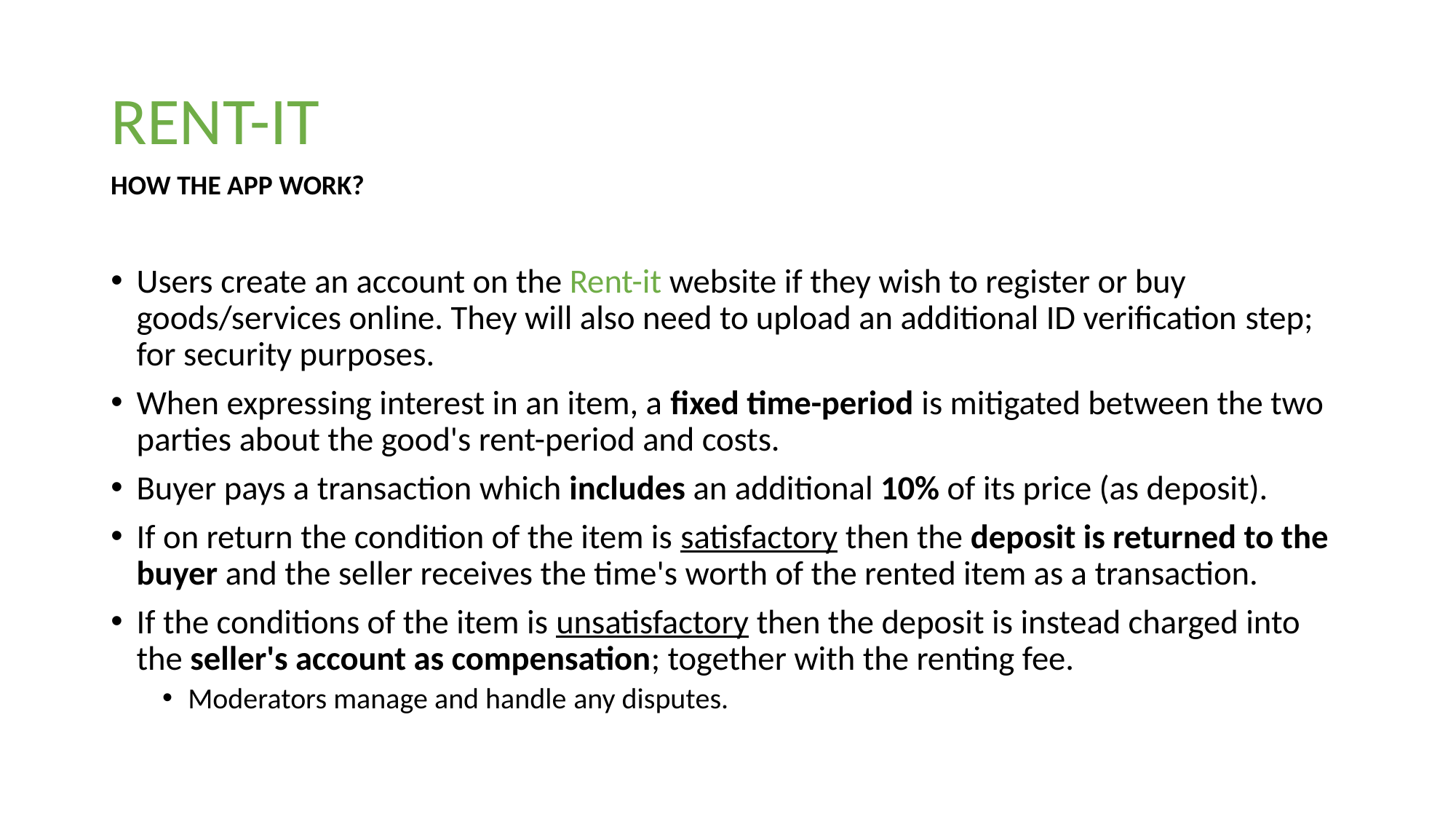

# RENT-IT
HOW THE APP WORK?

Users create an account on the Rent-it website if they wish to register or buy goods/services online. They will also need to upload an additional ID verification step; for security purposes.
When expressing interest in an item, a fixed time-period is mitigated between the two parties about the good's rent-period and costs.
Buyer pays a transaction which includes an additional 10% of its price (as deposit).
If on return the condition of the item is satisfactory then the deposit is returned to the buyer and the seller receives the time's worth of the rented item as a transaction.
If the conditions of the item is unsatisfactory then the deposit is instead charged into the seller's account as compensation; together with the renting fee.
Moderators manage and handle any disputes.